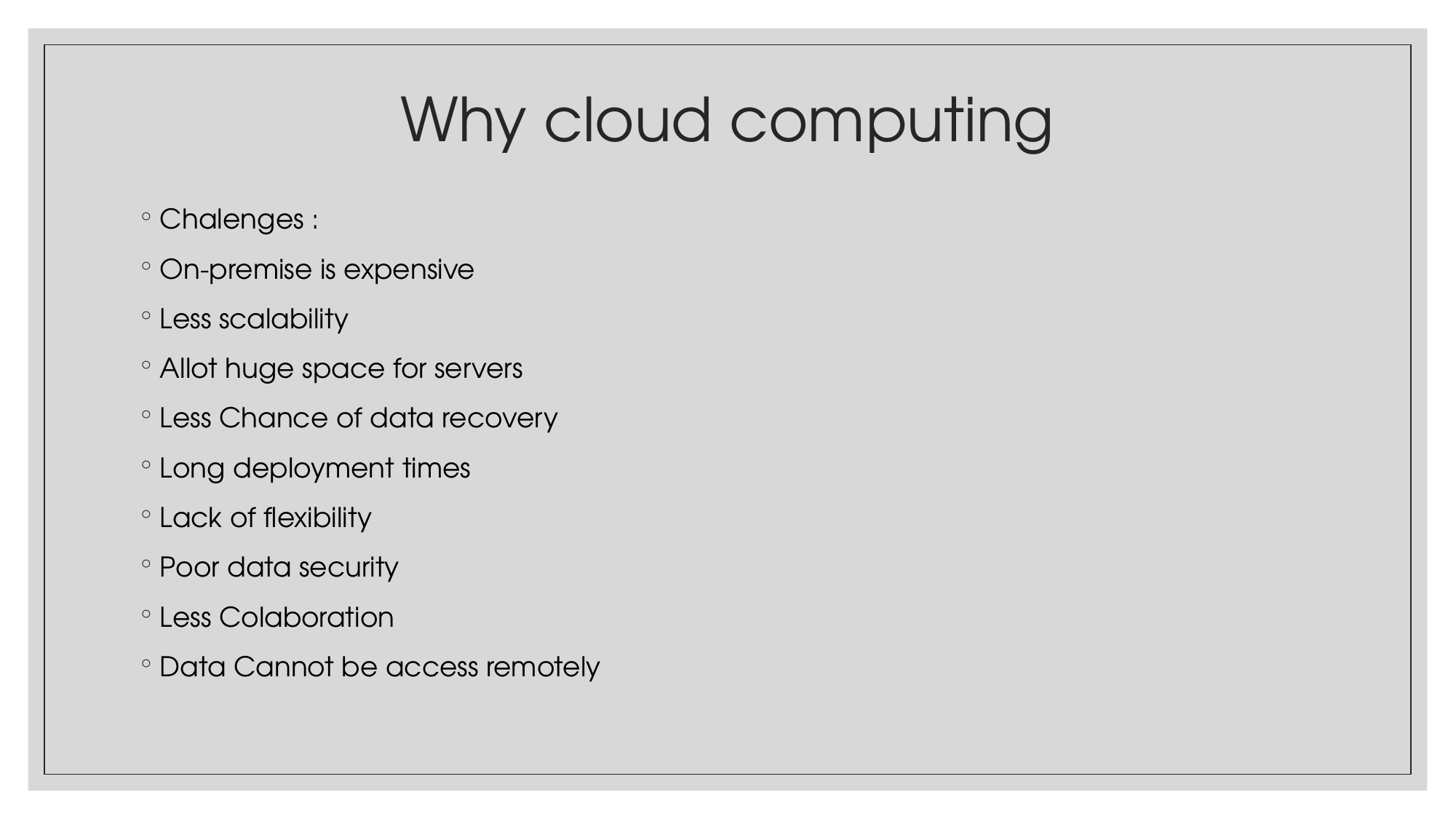

# Why cloud computing
Chalenges :
On-premise is expensive
Less scalability
Allot huge space for servers
Less Chance of data recovery
Long deployment times
Lack of flexibility
Poor data security
Less Colaboration
Data Cannot be access remotely